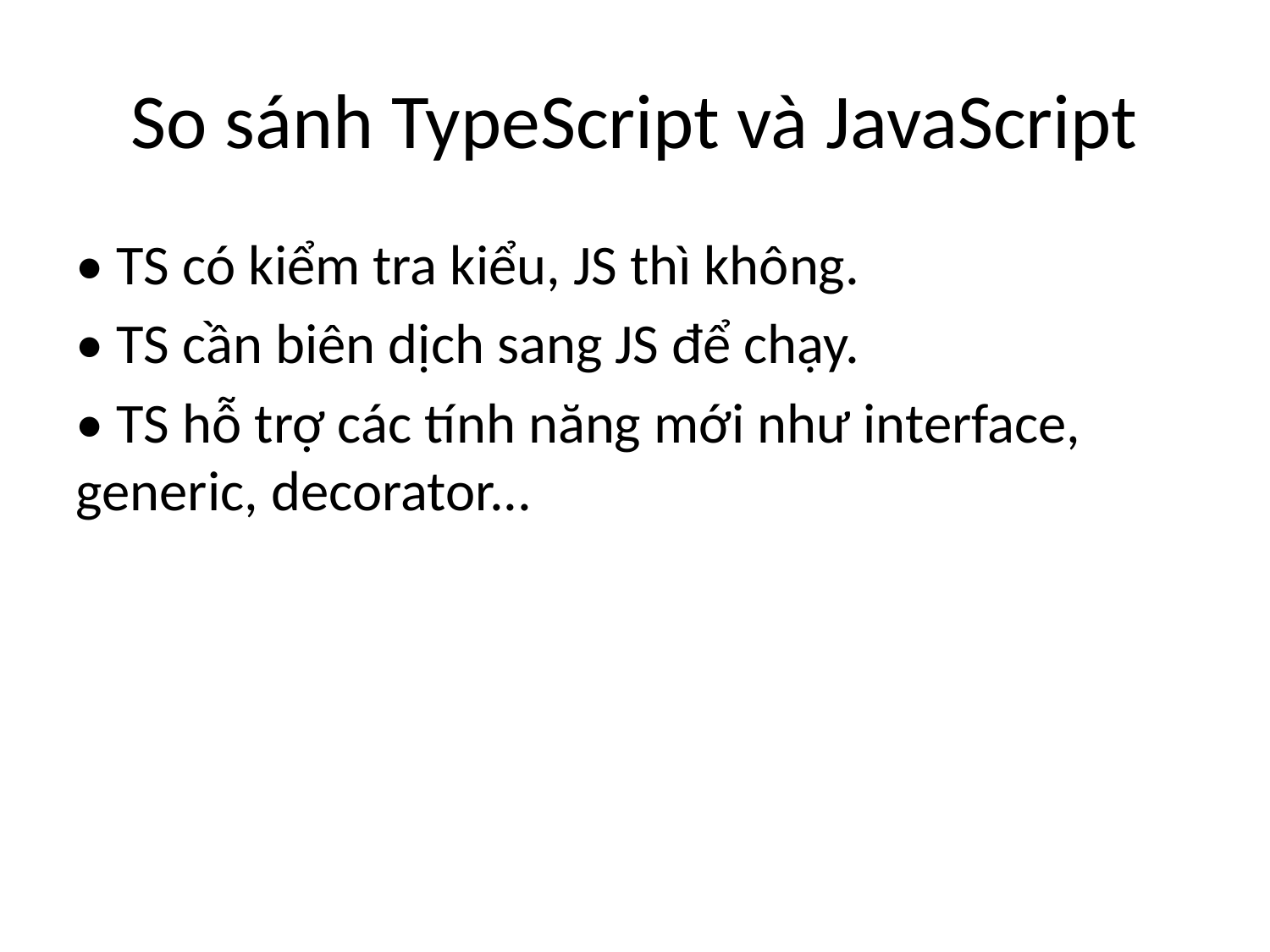

# So sánh TypeScript và JavaScript
• TS có kiểm tra kiểu, JS thì không.
• TS cần biên dịch sang JS để chạy.
• TS hỗ trợ các tính năng mới như interface, generic, decorator...